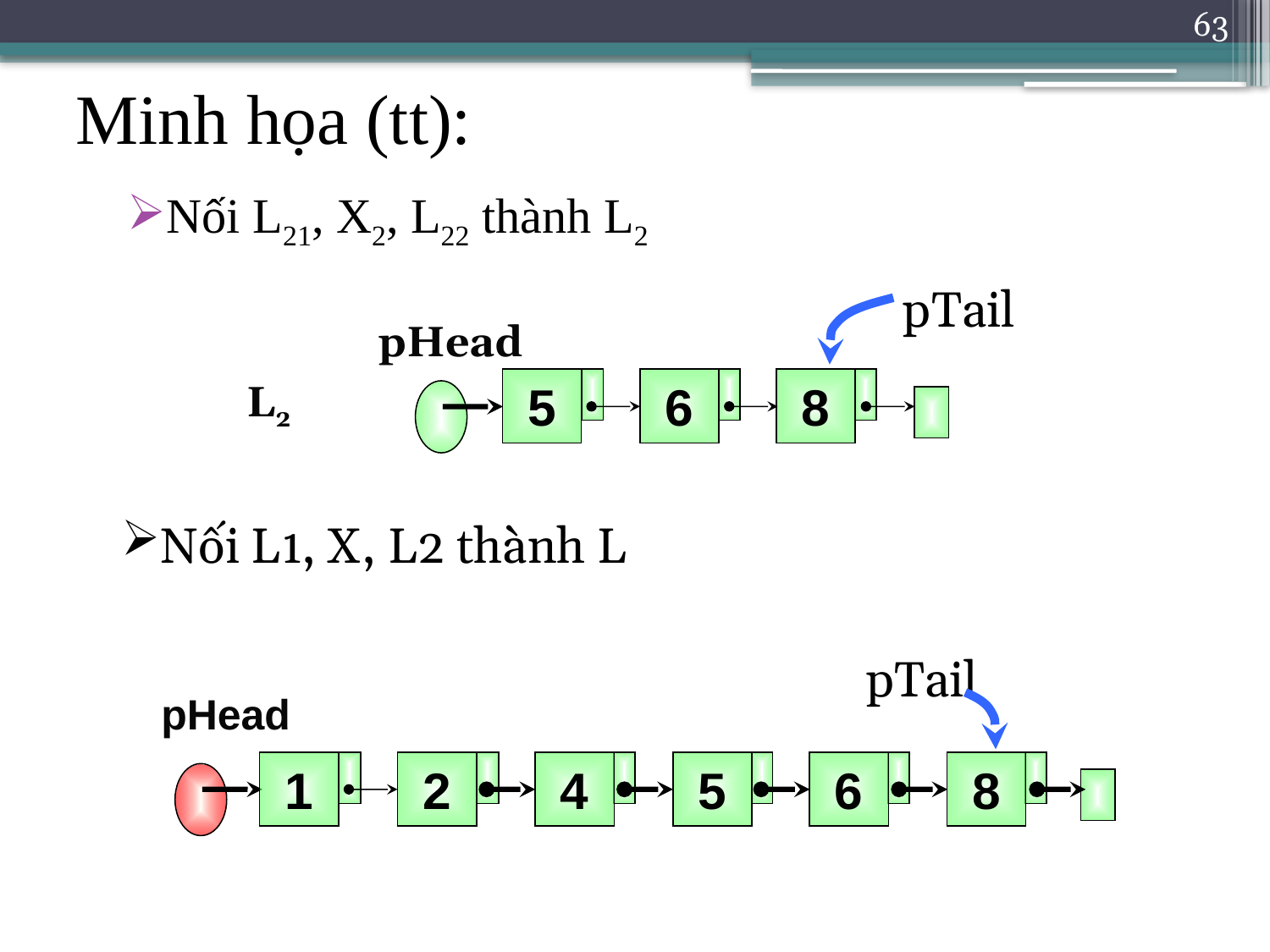

63
# Minh họa (tt):
Nối L21, X2, L22 thành L2
pTail

pHead
5

6

8

L2

Nối L1, X, L2 thành L
pTail
pHead

1

2

4

5

6

8